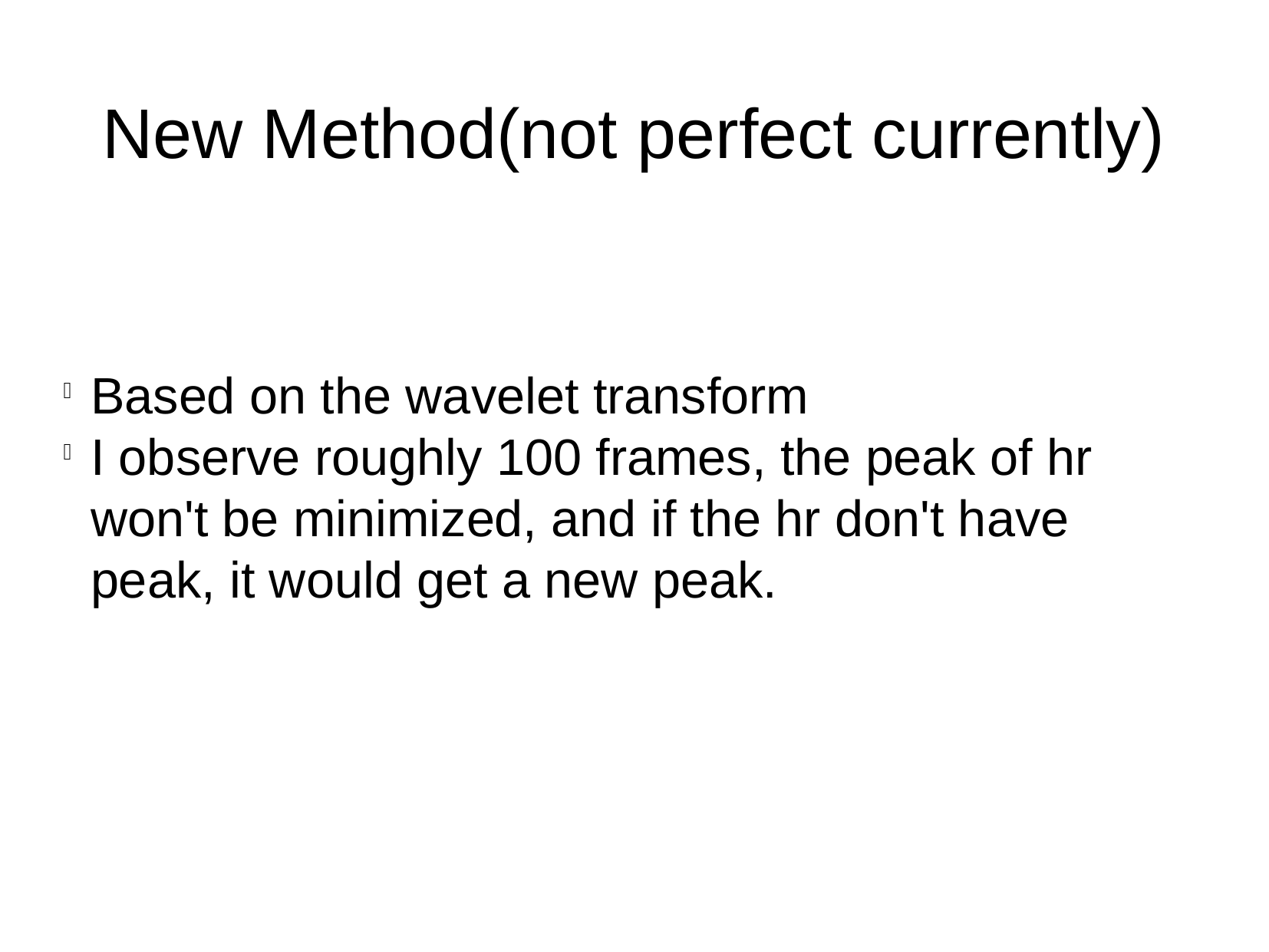

New Method(not perfect currently)
Based on the wavelet transform
I observe roughly 100 frames, the peak of hr won't be minimized, and if the hr don't have peak, it would get a new peak.